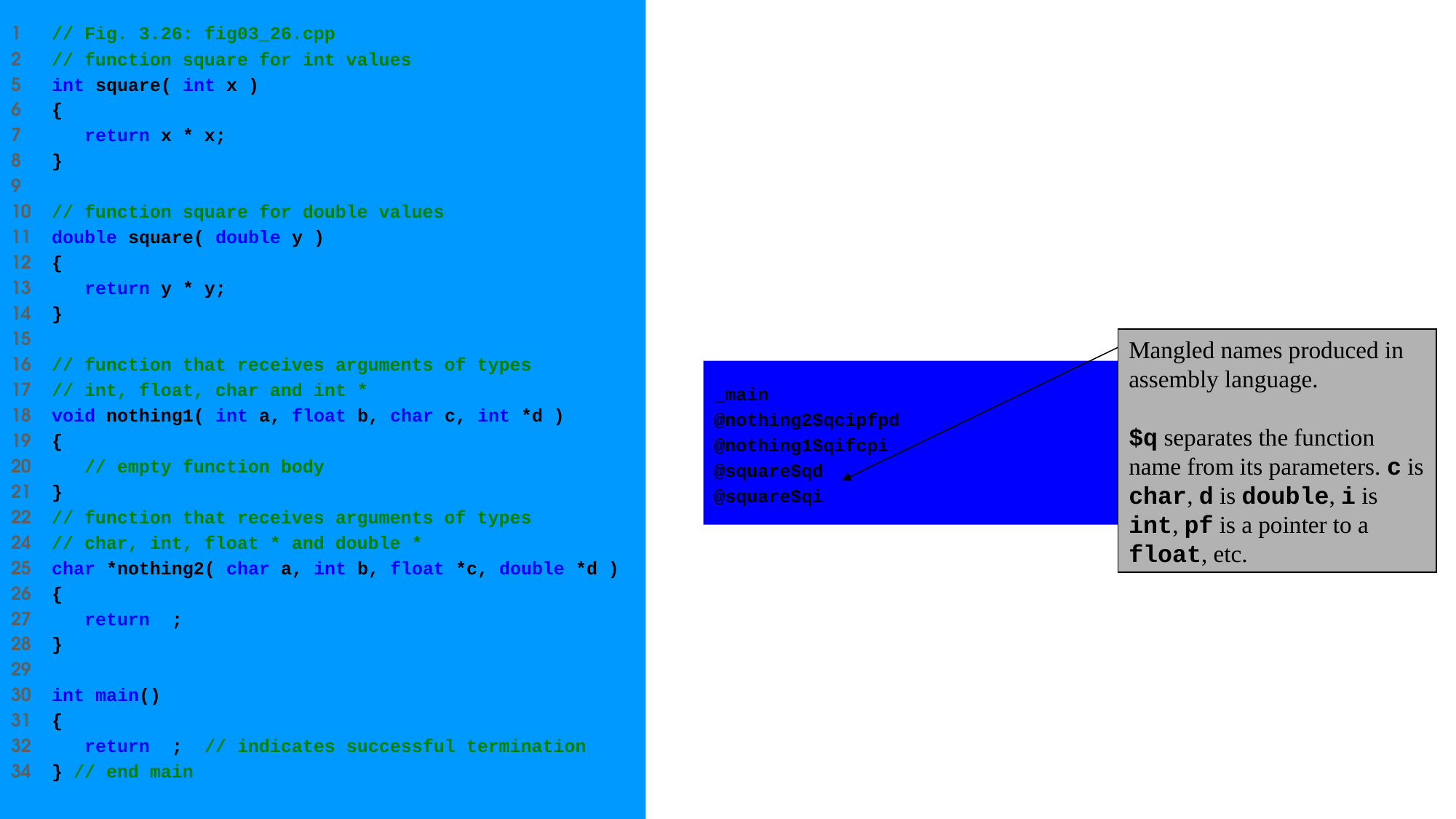

1      // Fig. 3.26: fig03_26.cpp
2      // function square for int values
5      int square( int x )
6      {
7         return x * x;
8      }
9
10    // function square for double values
11    double square( double y )
12    {
13       return y * y;
14    }
15
16    // function that receives arguments of types
17    // int, float, char and int *
18    void nothing1( int a, float b, char c, int *d )
19    {
20       // empty function body
21    }
22    // function that receives arguments of types
24    // char, int, float * and double *
25    char *nothing2( char a, int b, float *c, double *d )
26    {
27       return 0;
28    }
29
30    int main()
31    {
32       return 0;  // indicates successful termination
34    } // end main

Mangled names produced in assembly language.

$q separates the function name from its parameters. c is char, d is double, i is int, pf is a pointer to a float, etc.

_main
@nothing2$qcipfpd
@nothing1$qifcpi
@square$qd
@square$qi